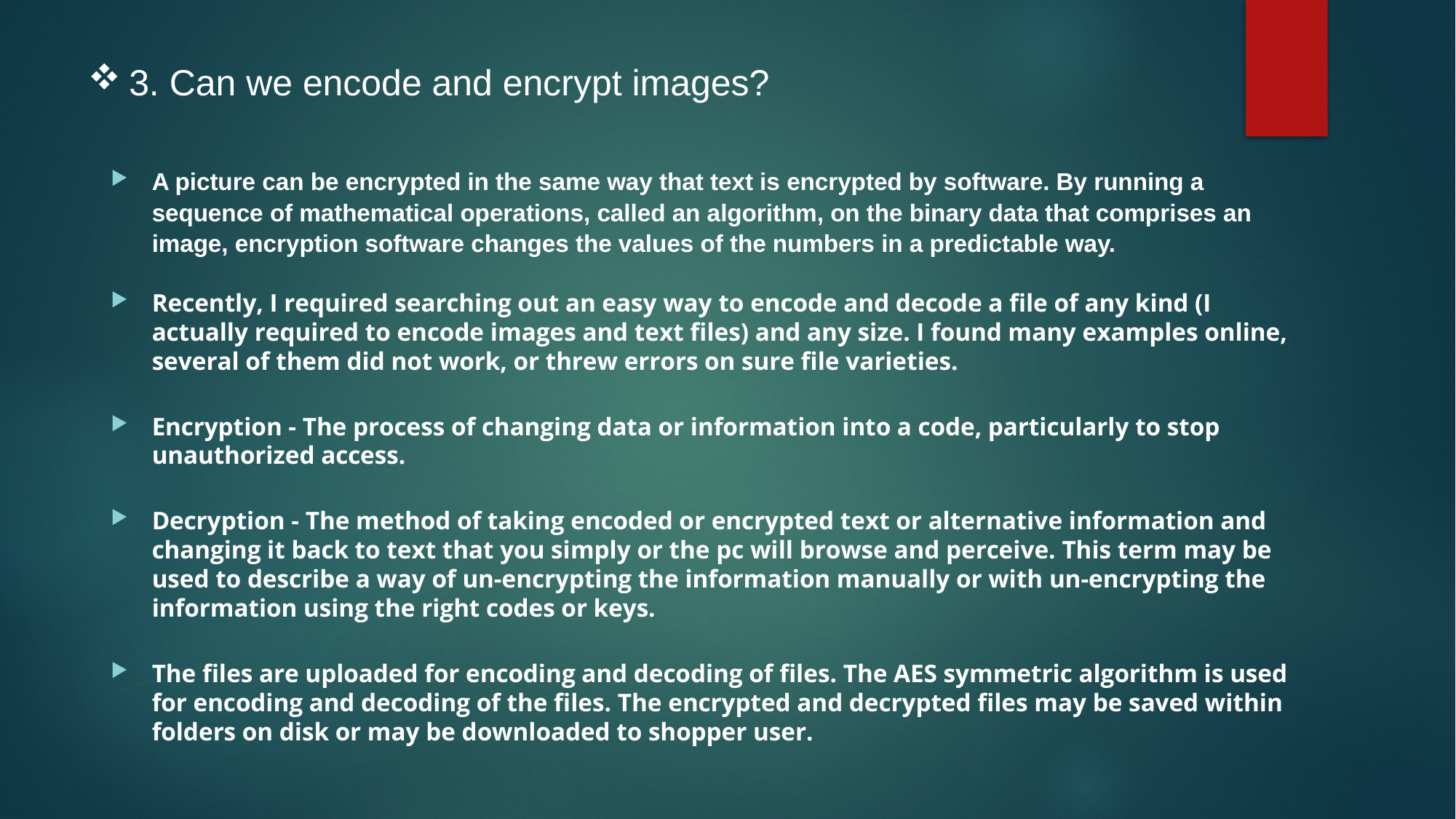

# 3. Can we encode and encrypt images?
A picture can be encrypted in the same way that text is encrypted by software. By running a sequence of mathematical operations, called an algorithm, on the binary data that comprises an image, encryption software changes the values of the numbers in a predictable way.
Recently, I required searching out an easy way to encode and decode a file of any kind (I actually required to encode images and text files) and any size. I found many examples online, several of them did not work, or threw errors on sure file varieties.
Encryption - The process of changing data or information into a code, particularly to stop unauthorized access.
Decryption - The method of taking encoded or encrypted text or alternative information and changing it back to text that you simply or the pc will browse and perceive. This term may be used to describe a way of un-encrypting the information manually or with un-encrypting the information using the right codes or keys.
The files are uploaded for encoding and decoding of files. The AES symmetric algorithm is used for encoding and decoding of the files. The encrypted and decrypted files may be saved within folders on disk or may be downloaded to shopper user.